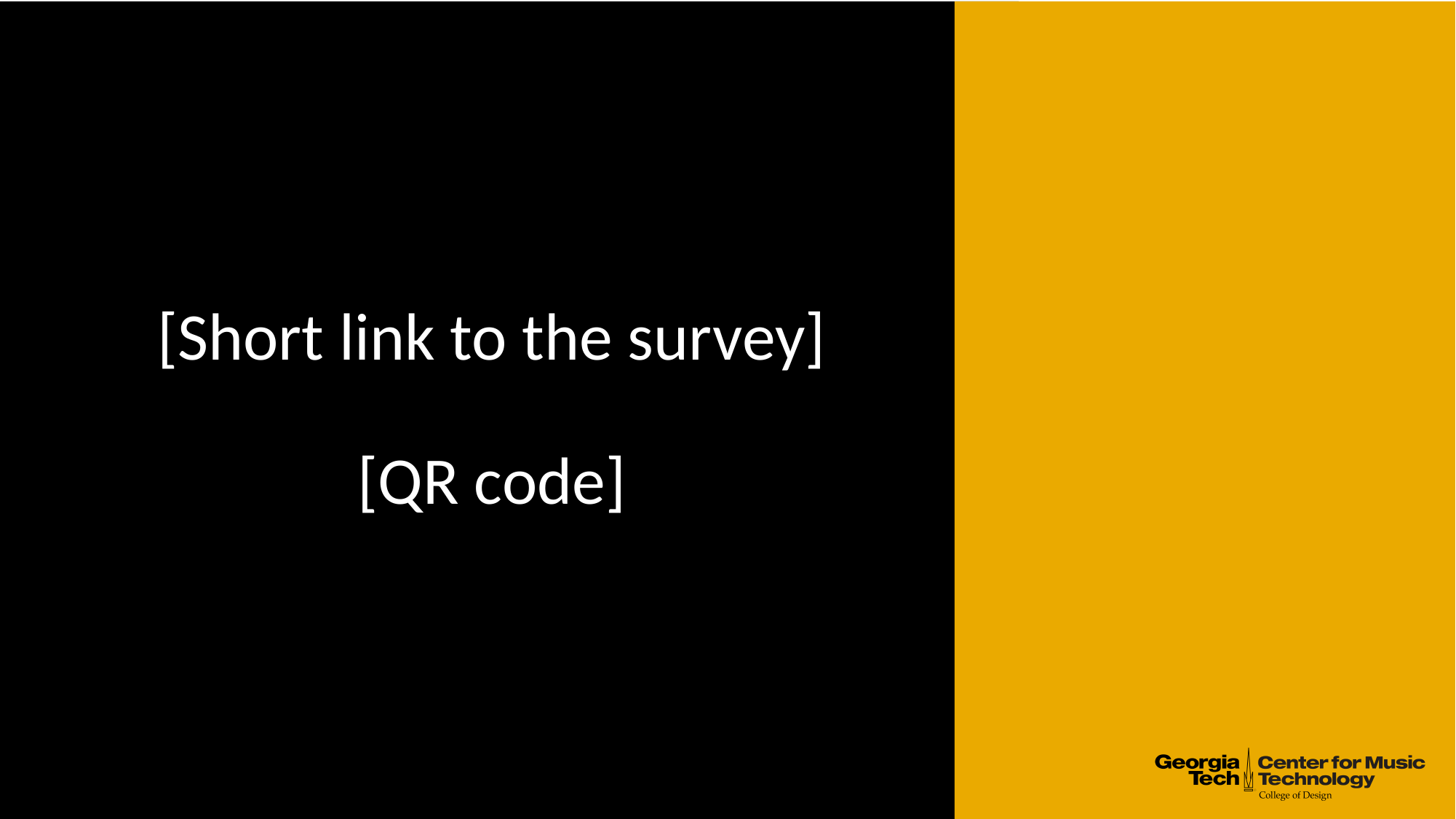

# [Short link to the survey] [QR code]